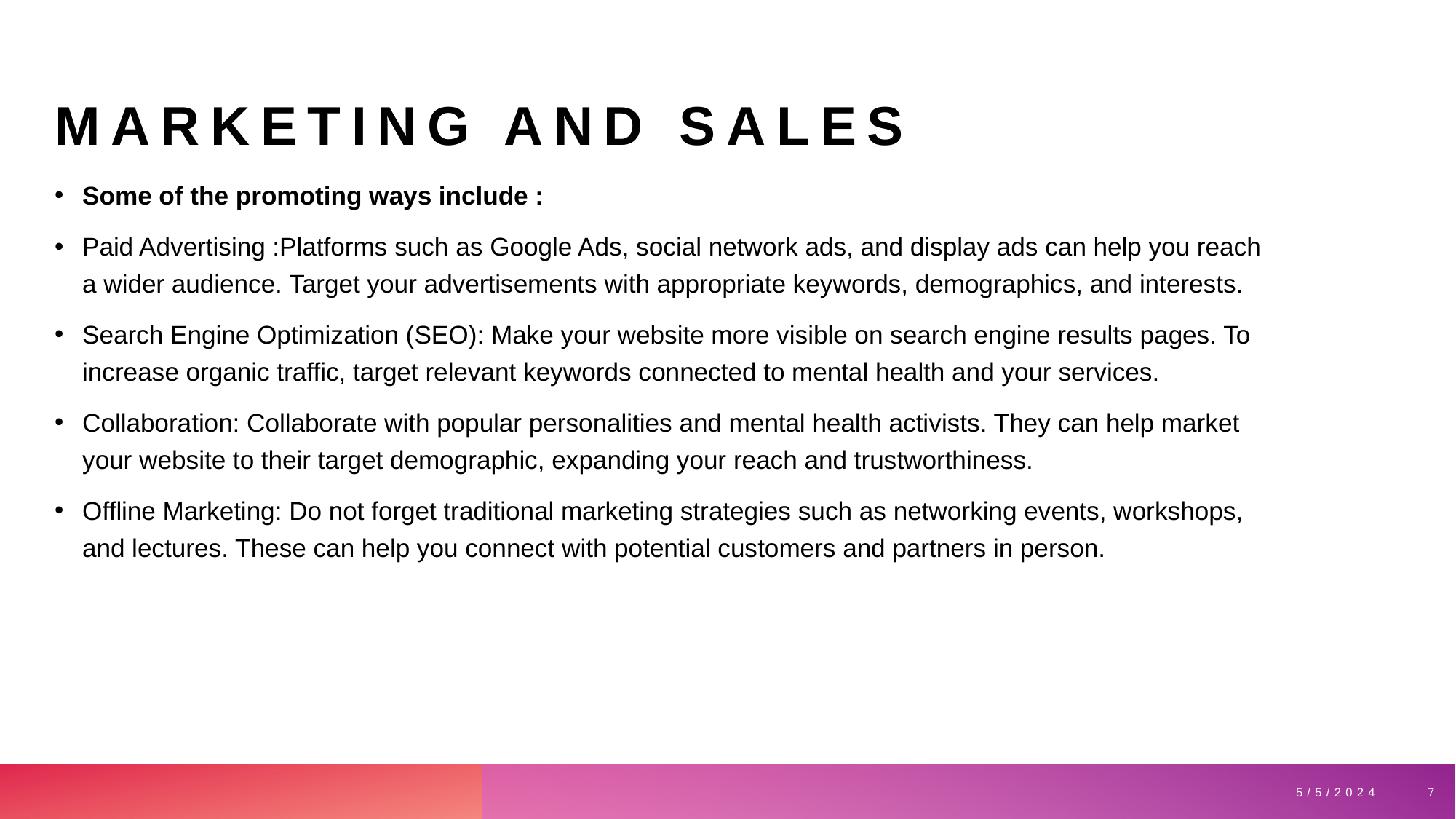

# Marketing and sales
Some of the promoting ways include :
Paid Advertising :Platforms such as Google Ads, social network ads, and display ads can help you reach a wider audience. Target your advertisements with appropriate keywords, demographics, and interests.
Search Engine Optimization (SEO): Make your website more visible on search engine results pages. To increase organic traffic, target relevant keywords connected to mental health and your services.
Collaboration: Collaborate with popular personalities and mental health activists. They can help market your website to their target demographic, expanding your reach and trustworthiness.
Offline Marketing: Do not forget traditional marketing strategies such as networking events, workshops, and lectures. These can help you connect with potential customers and partners in person.

7
5/5/2024